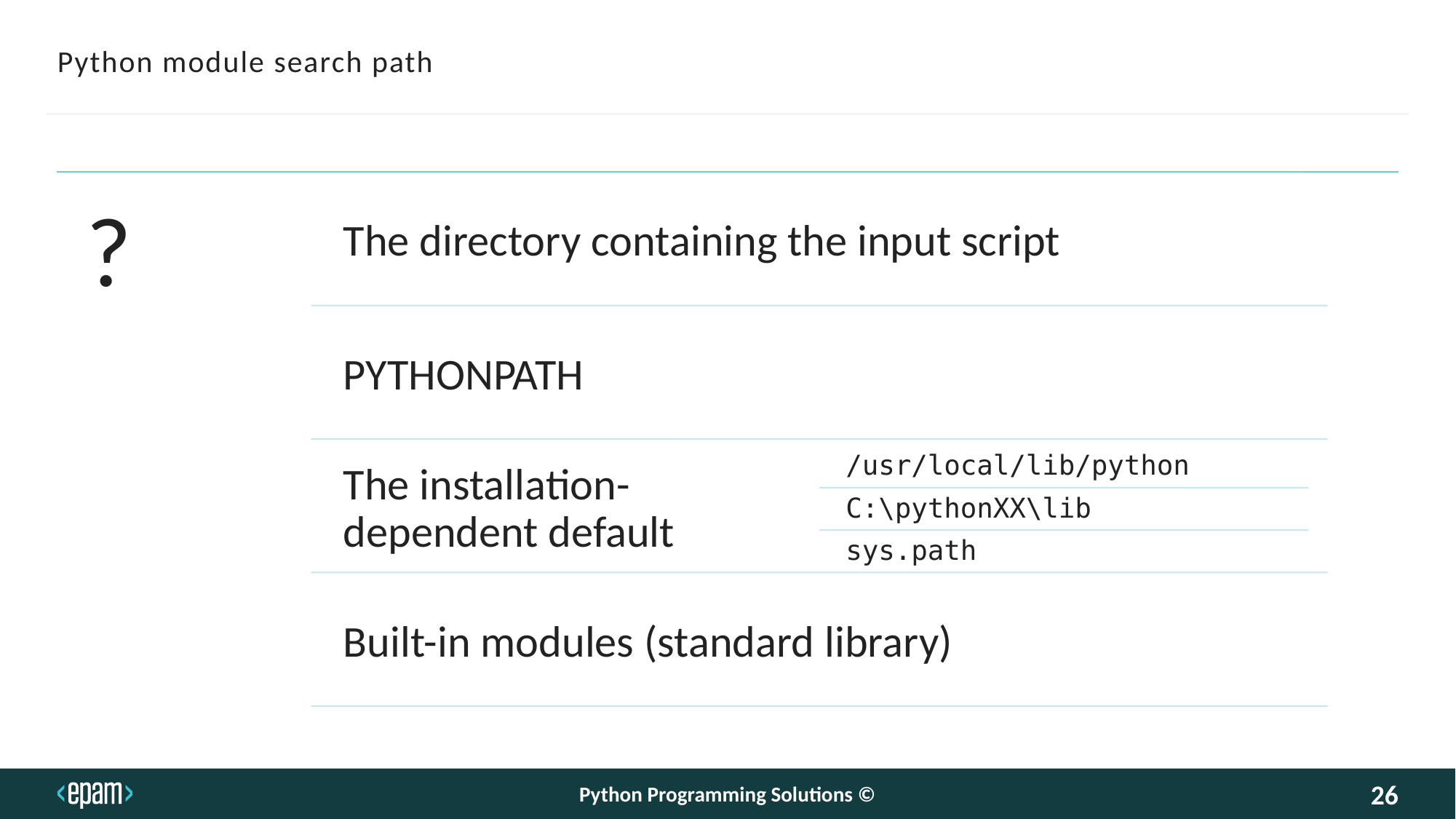

# Python module search path
?
The directory containing the input script
PYTHONPATH
The installation-dependent default
/usr/local/lib/python
С:\pythonXX\lib
sys.path
Built-in modules (standard library)
Python Programming Solutions ©
26